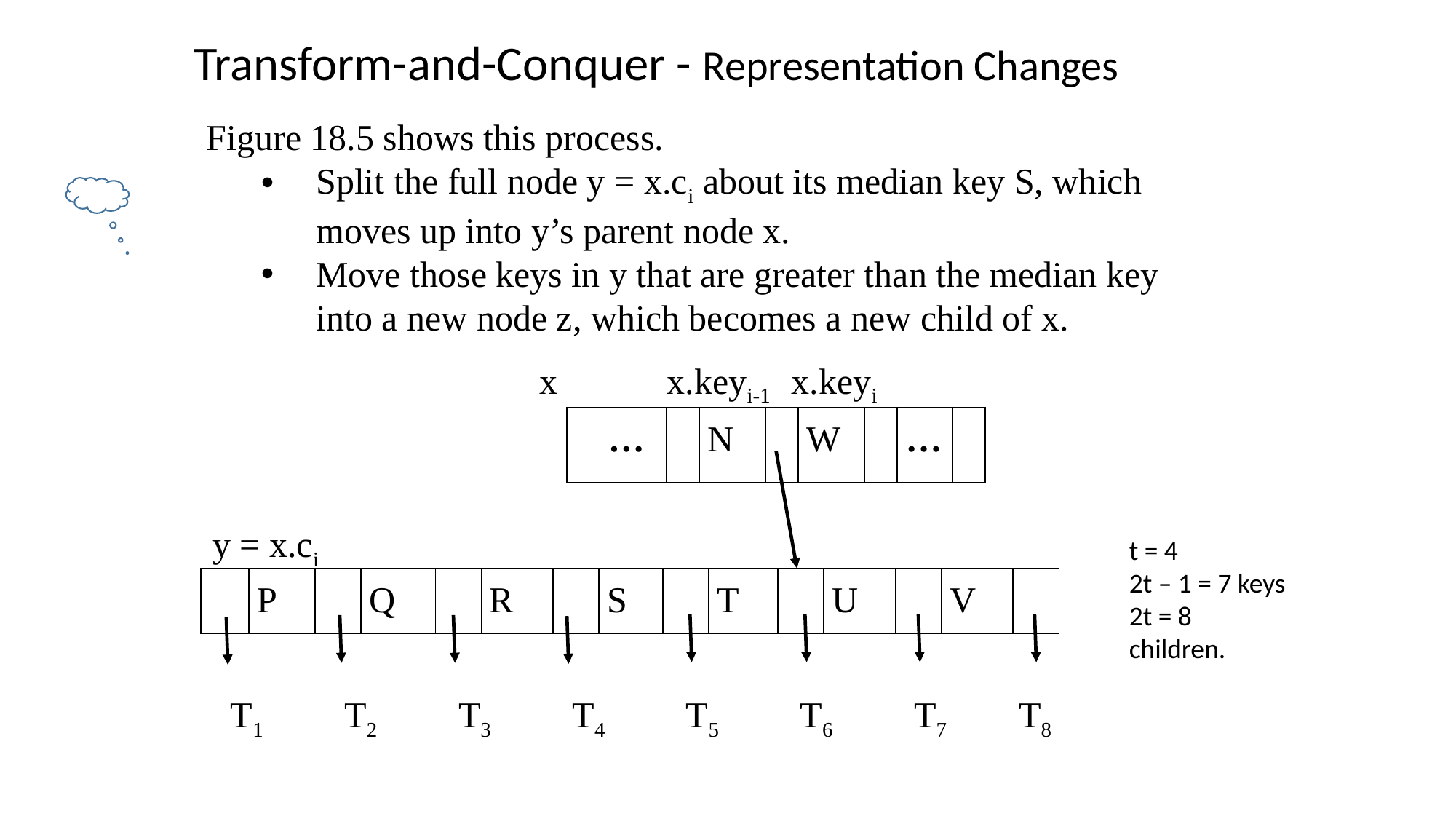

Transform-and-Conquer - Representation Changes
Figure 18.5 shows this process.
Split the full node y = x.ci about its median key S, which moves up into y’s parent node x.
Move those keys in y that are greater than the median key into a new node z, which becomes a new child of x.

x            x.keyi-1    x.keyi
|  | … |  | N |  | W |  | … |  |
| --- | --- | --- | --- | --- | --- | --- | --- | --- |

y = x.ci
t = 4
2t – 1 = 7 keys
2t = 8 children.
|  | P |  | Q |  | R |  | S |  | T |  | U |  | V |  |
| --- | --- | --- | --- | --- | --- | --- | --- | --- | --- | --- | --- | --- | --- | --- |

T1         T2         T3         T4         T5         T6         T7        T8